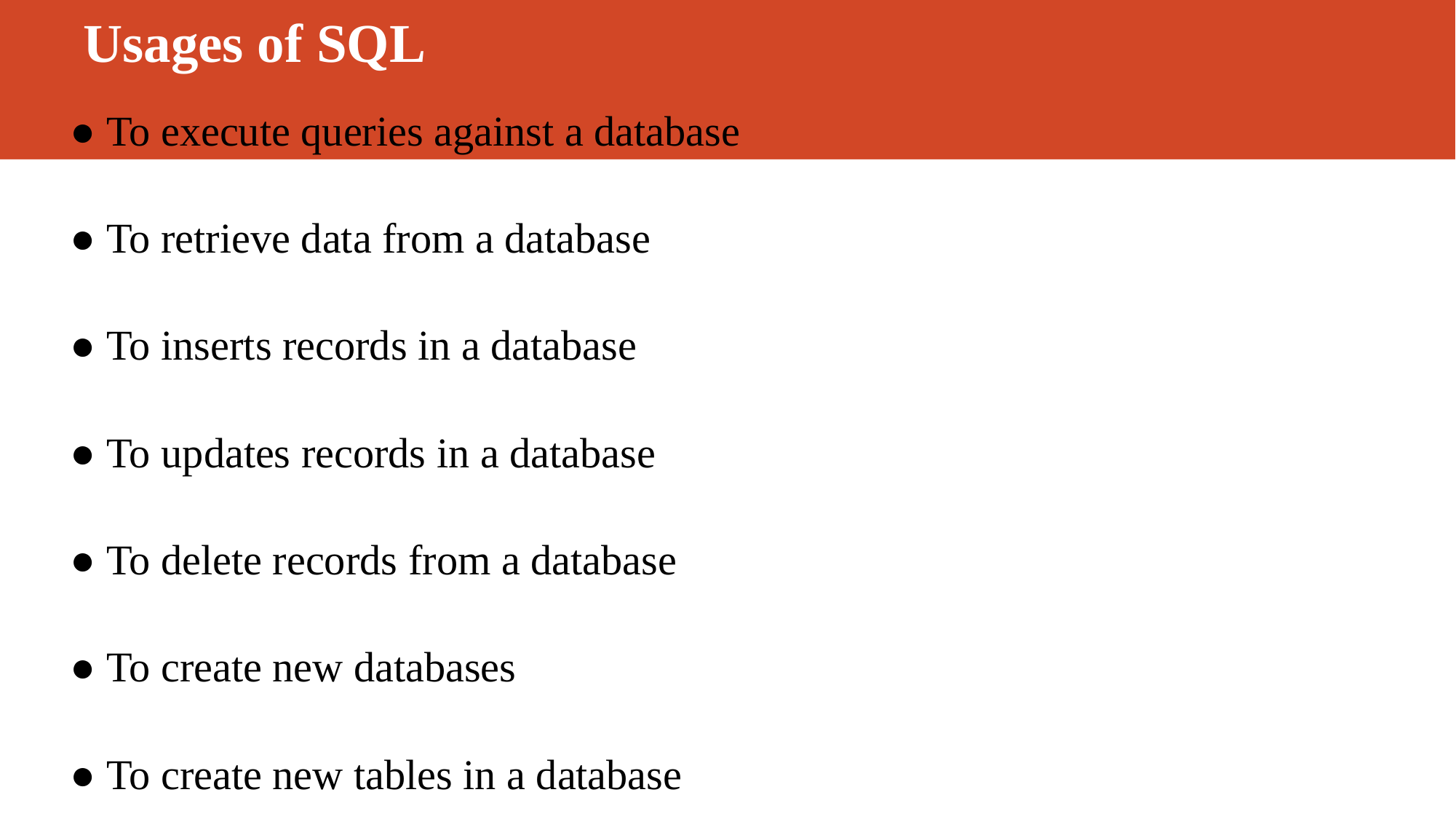

# Usages of SQL
● To execute queries against a database
● To retrieve data from a database
● To inserts records in a database
● To updates records in a database
● To delete records from a database
● To create new databases
● To create new tables in a database